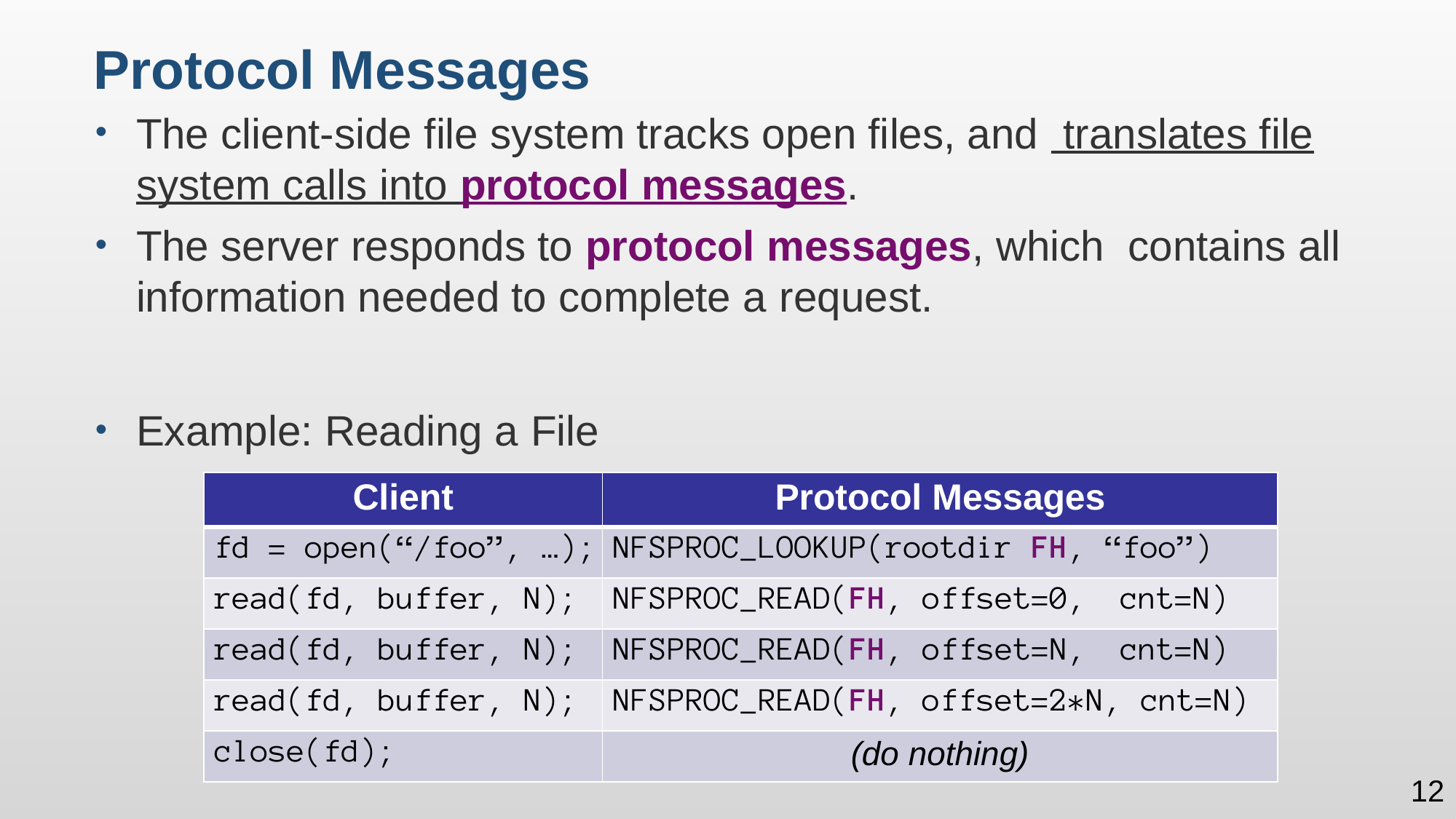

Protocol Messages
The client-side file system tracks open files, and  translates file system calls into protocol messages.
The server responds to protocol messages, which  contains all information needed to complete a request.

Example: Reading a File

| Client | Protocol Messages |
| --- | --- |
| fd = open(“/foo”, …); | NFSPROC\_LOOKUP(rootdir FH, “foo”) |
| read(fd, buffer, N); | NFSPROC\_READ(FH, offset=0, cnt=N) |
| read(fd, buffer, N); | NFSPROC\_READ(FH, offset=N, cnt=N) |
| read(fd, buffer, N); | NFSPROC\_READ(FH, offset=2\*N, cnt=N) |
| close(fd); | (do nothing) |
12